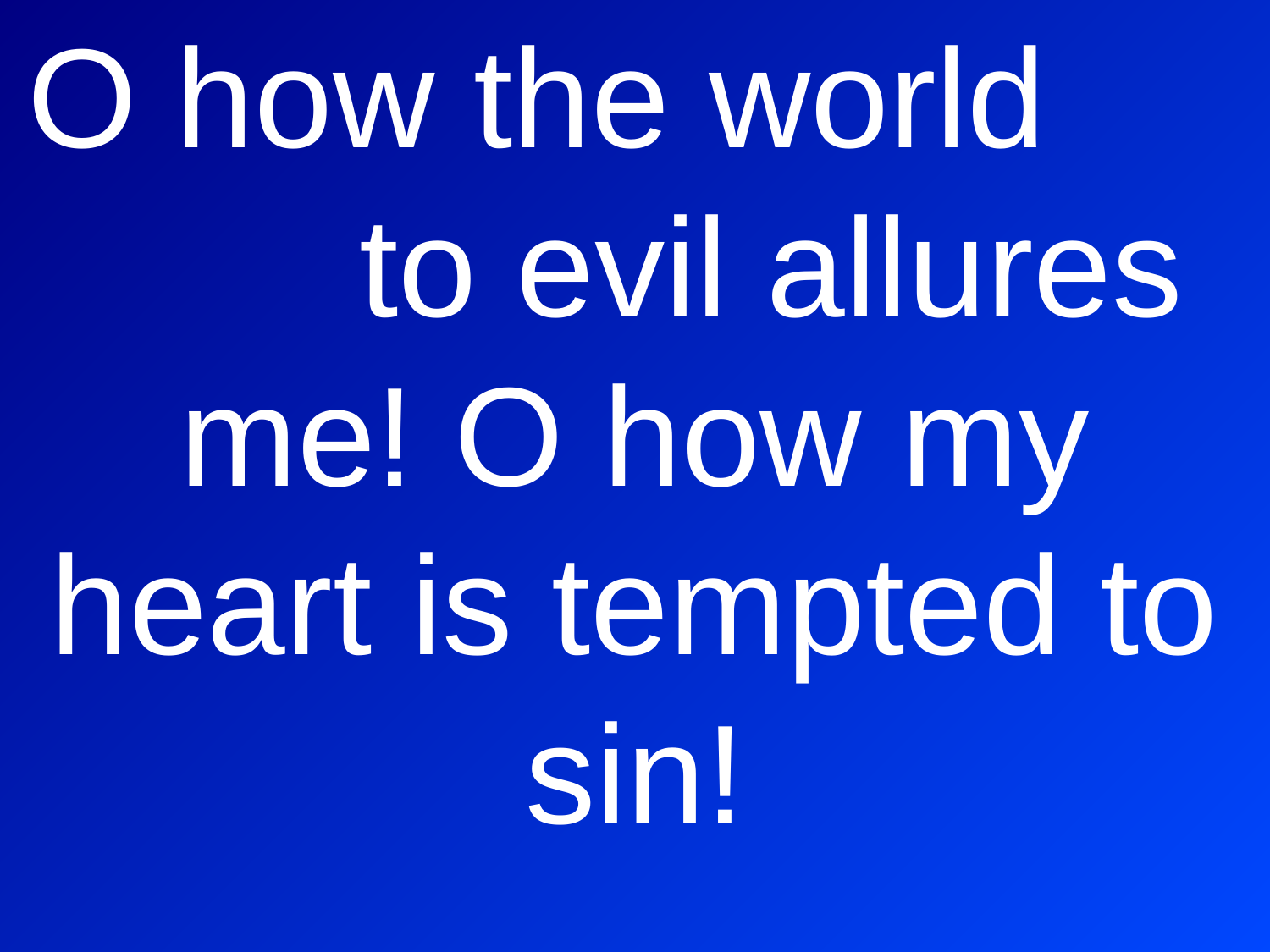

O how the world             to evil allures me! O how my heart is tempted to sin!